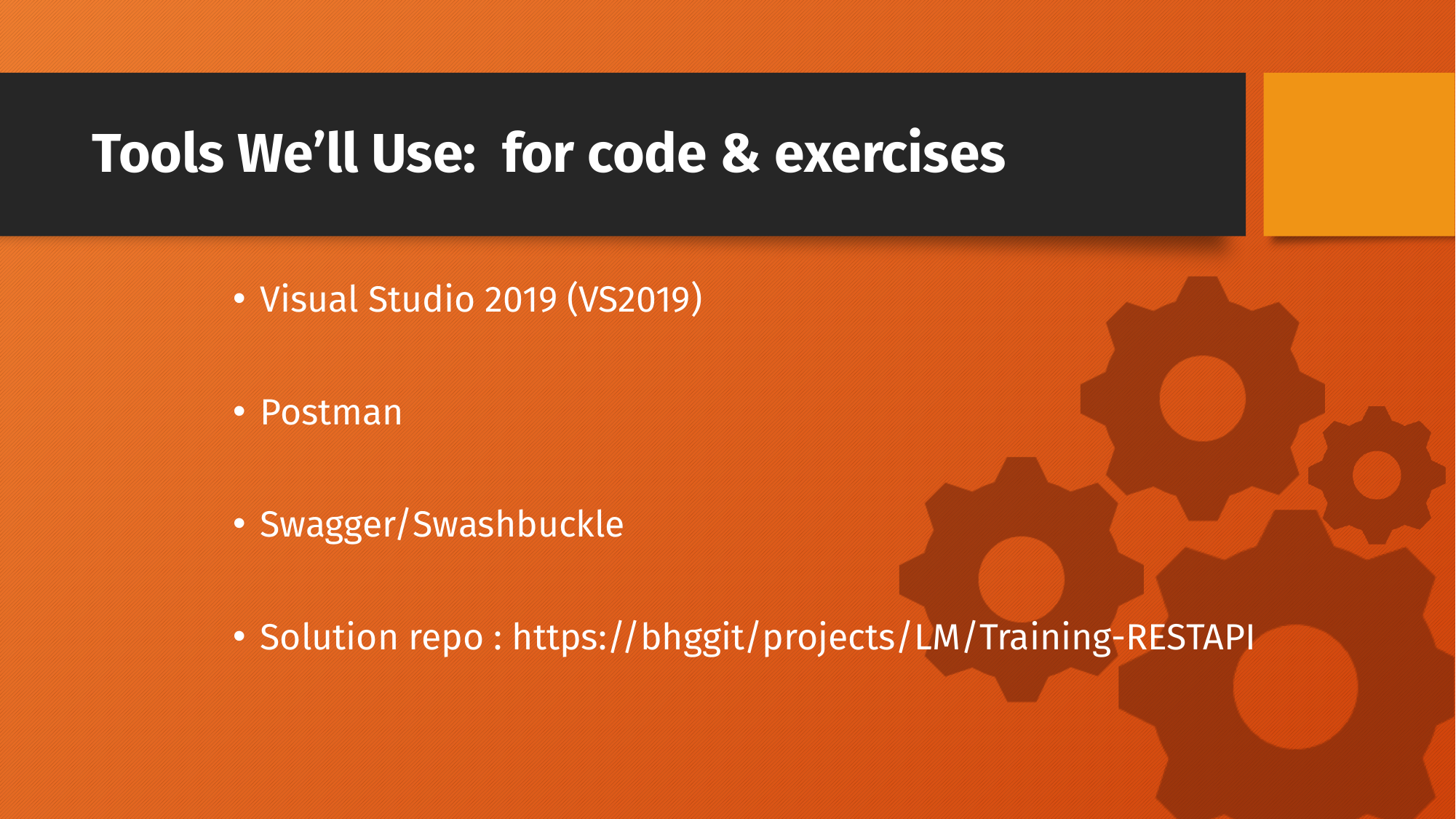

# Tools We’ll Use:  for code & exercises
Visual Studio 2019 (VS2019)
Postman
Swagger/Swashbuckle
Solution repo : https://bhggit/projects/LM/Training-RESTAPI